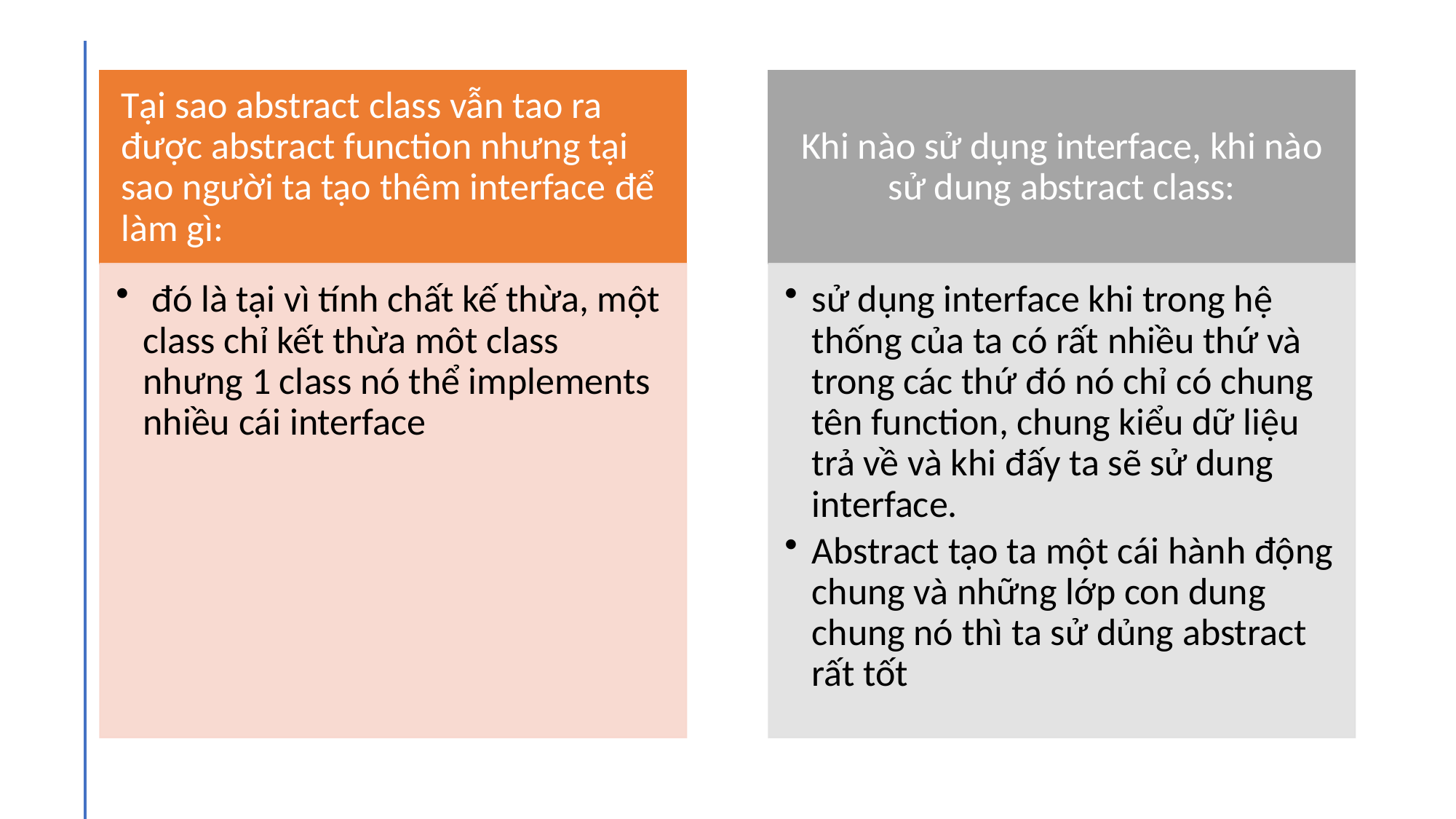

Tại sao abstract class vẫn tao ra được abstract function nhưng tại sao người ta tạo thêm interface để làm gì:
 đó là tại vì tính chất kế thừa, một class chỉ kết thừa môt class nhưng 1 class nó thể implements nhiều cái interface
Khi nào sử dụng interface, khi nào sử dung abstract class:
sử dụng interface khi trong hệ thống của ta có rất nhiều thứ và trong các thứ đó nó chỉ có chung tên function, chung kiểu dữ liệu trả về và khi đấy ta sẽ sử dung interface.
Abstract tạo ta một cái hành động chung và những lớp con dung chung nó thì ta sử dủng abstract rất tốt